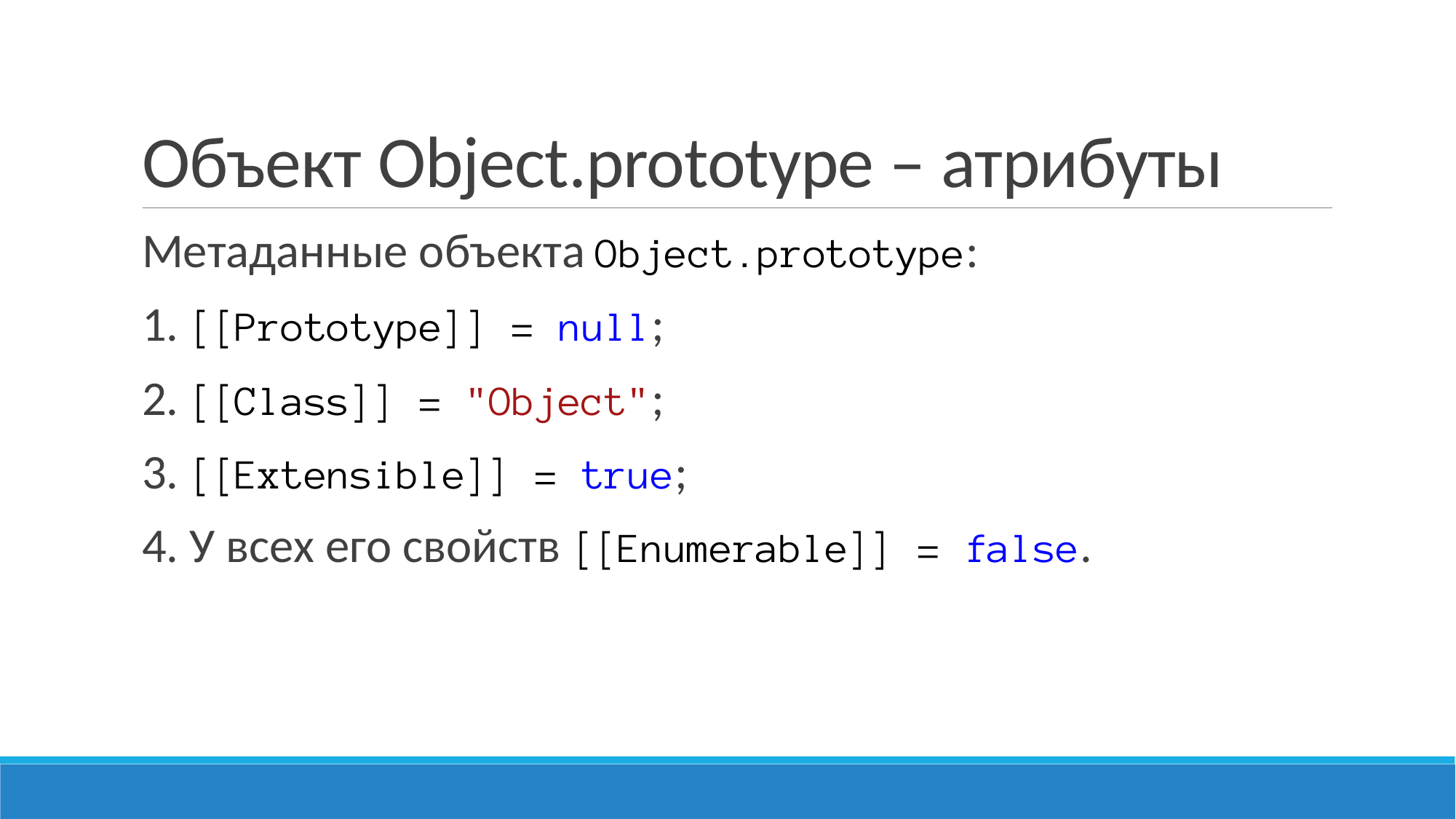

# Объект Object.prototype – атрибуты
Метаданные объекта Object.prototype:
1. [[Prototype]] = null;
2. [[Class]] = "Object";
3. [[Extensible]] = true;
4. У всех его свойств [[Enumerable]] = false.